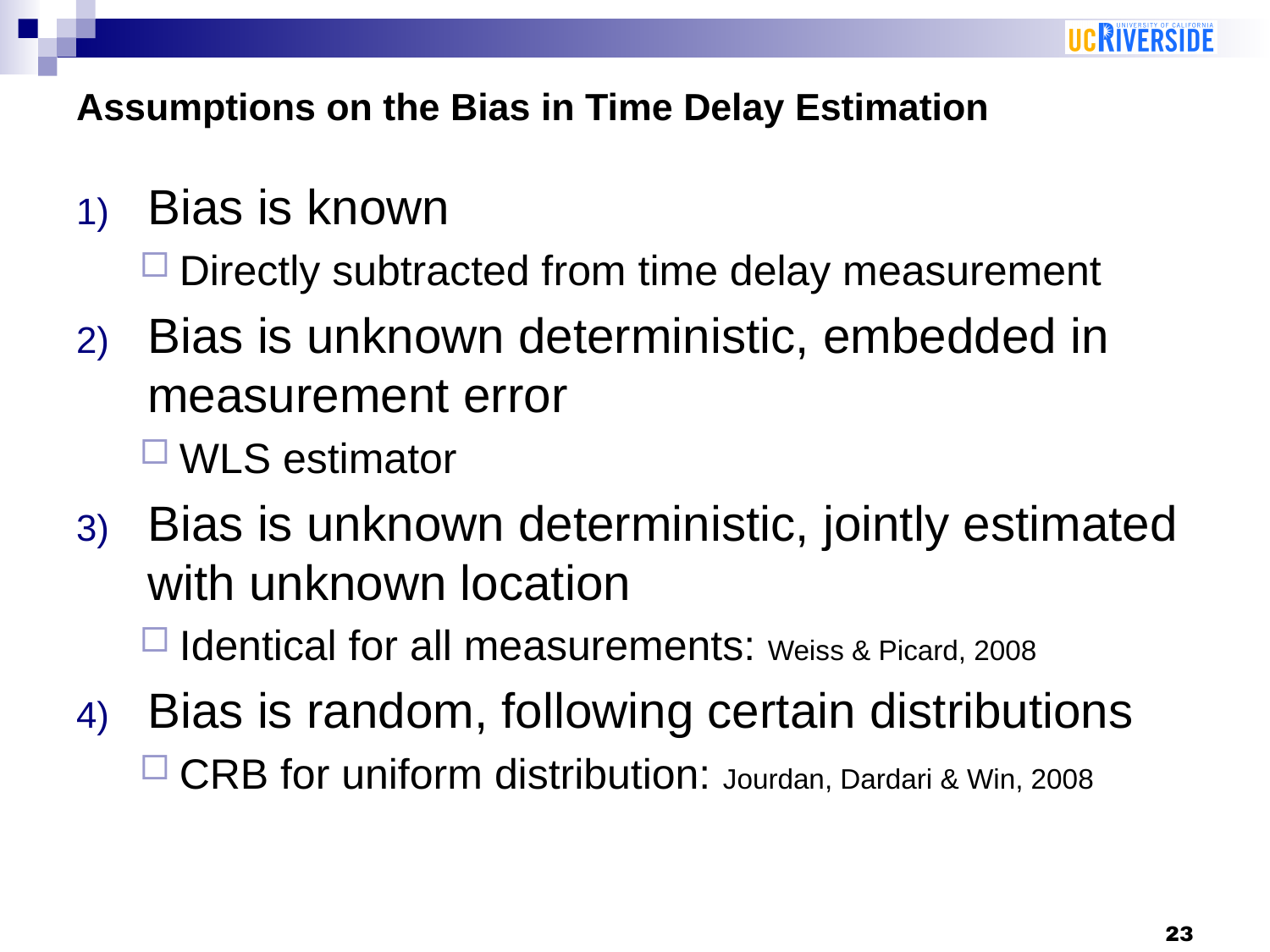

# Assumptions on the Bias in Time Delay Estimation
Bias is known
Directly subtracted from time delay measurement
Bias is unknown deterministic, embedded in measurement error
WLS estimator
Bias is unknown deterministic, jointly estimated with unknown location
Identical for all measurements: Weiss & Picard, 2008
Bias is random, following certain distributions
CRB for uniform distribution: Jourdan, Dardari & Win, 2008
23